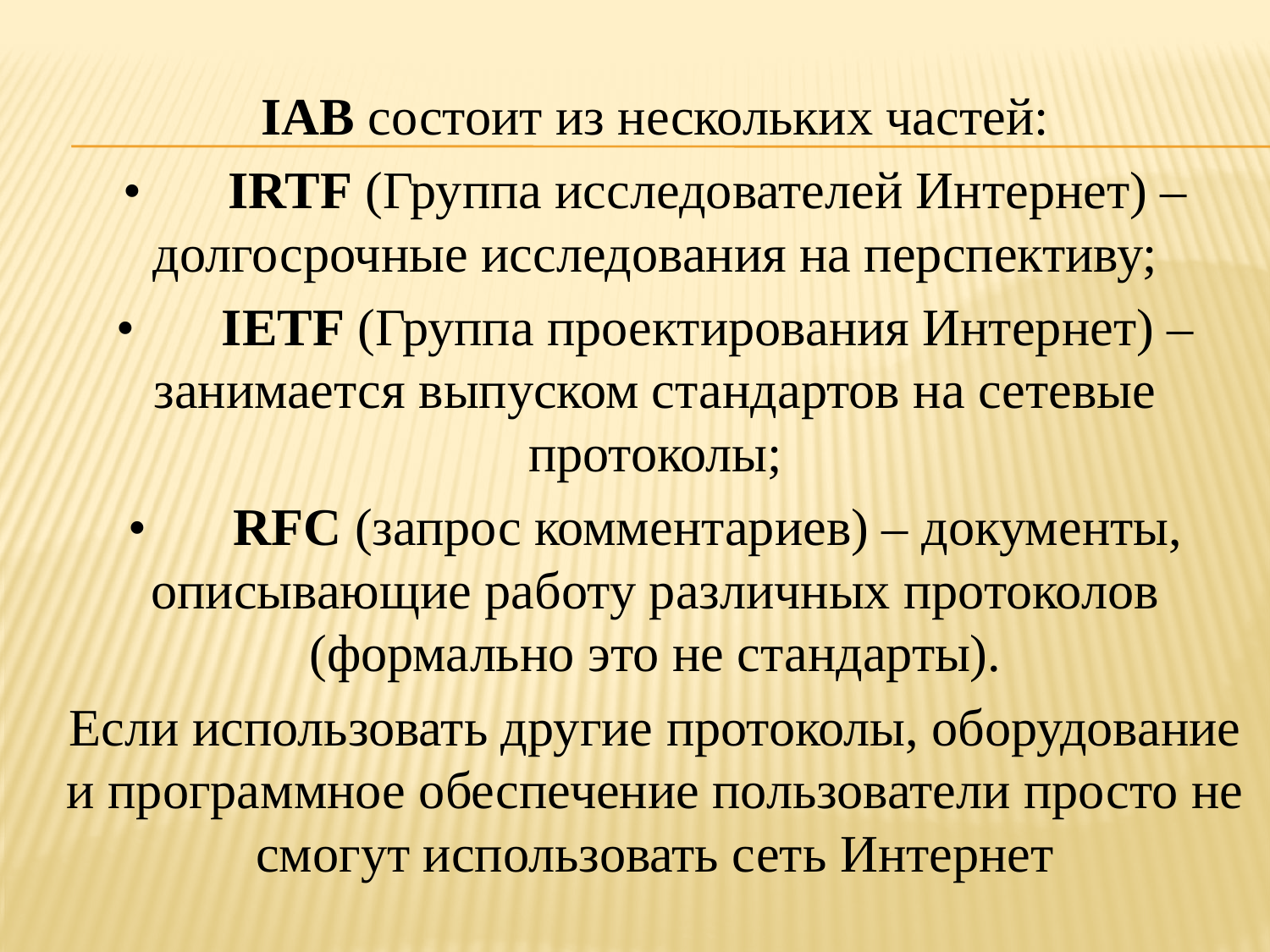

IAB состоит из нескольких частей:
•	IRTF (Группа исследователей Интернет) – долгосрочные исследования на перспективу;
•	IETF (Группа проектирования Интернет) – занимается выпуском стандартов на сетевые протоколы;
•	RFC (запрос комментариев) – документы, описывающие работу различных протоколов (формально это не стандарты).
Если использовать другие протоколы, оборудование и программное обеспечение пользователи просто не смогут использовать сеть Интернет